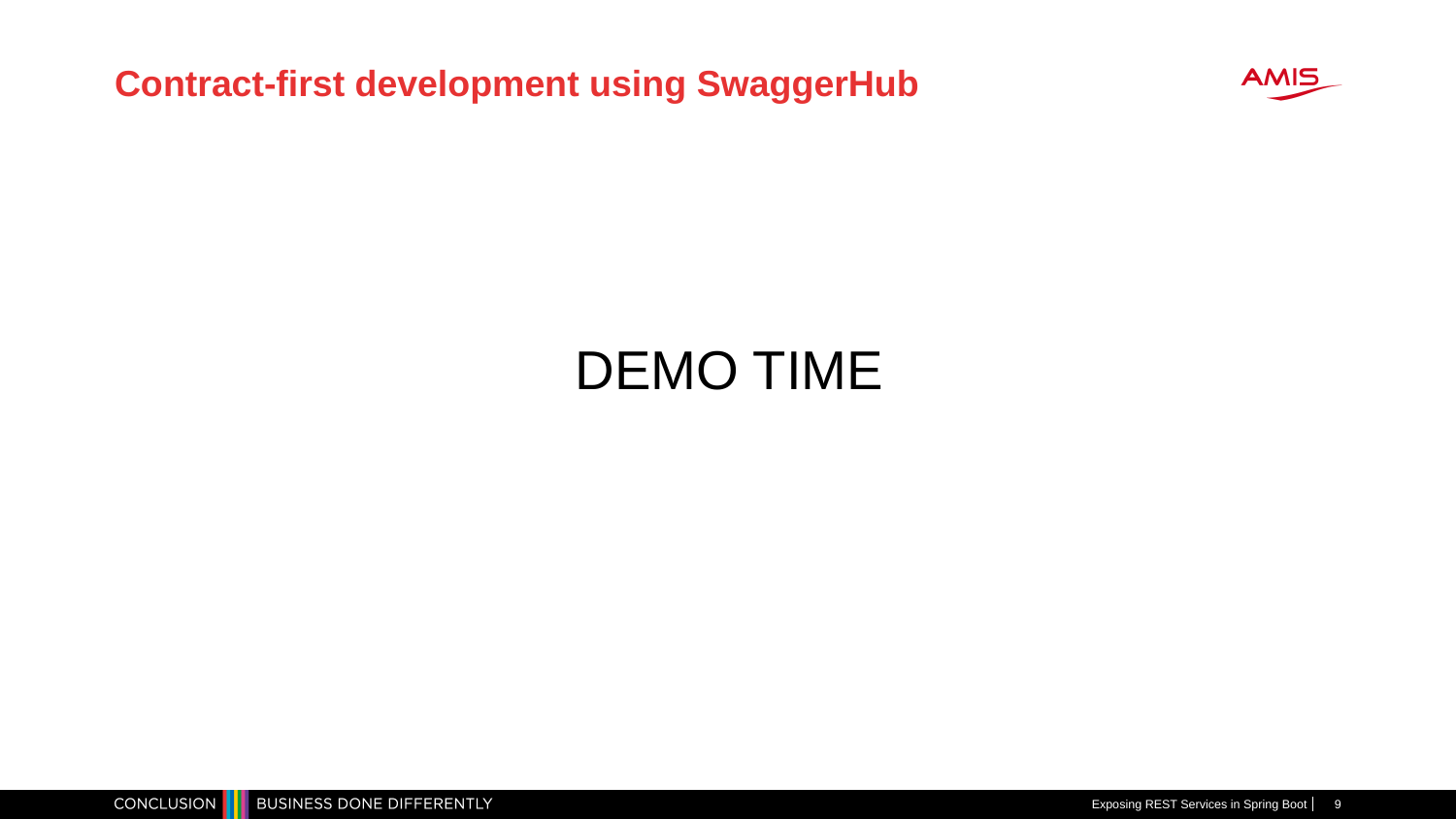

# Contract-first development using SwaggerHub
DEMO TIME
Exposing REST Services in Spring Boot
9